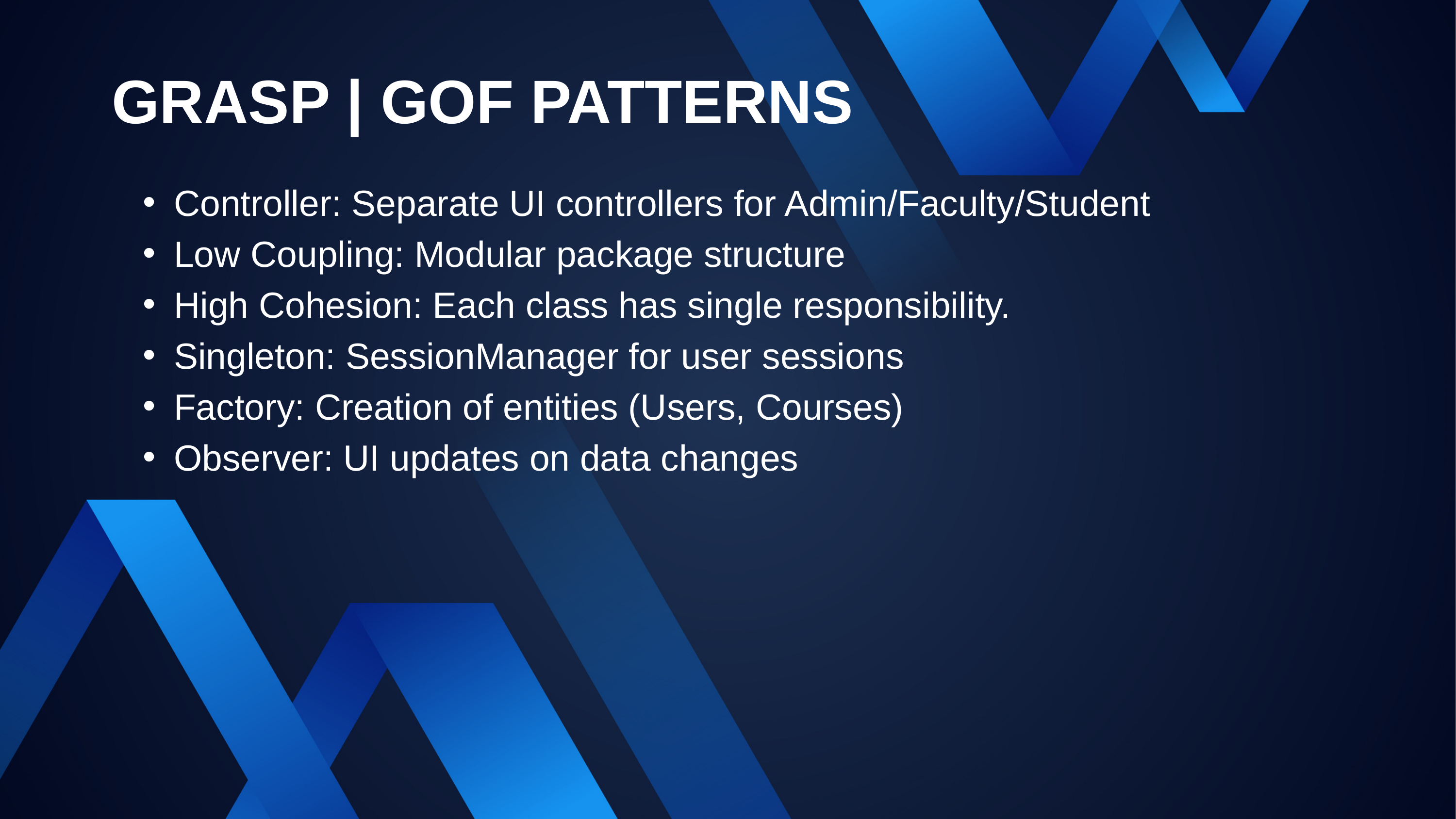

GRASP | GOF PATTERNS
Controller: Separate UI controllers for Admin/Faculty/Student
Low Coupling: Modular package structure
High Cohesion: Each class has single responsibility.
Singleton: SessionManager for user sessions
Factory: Creation of entities (Users, Courses)
Observer: UI updates on data changes